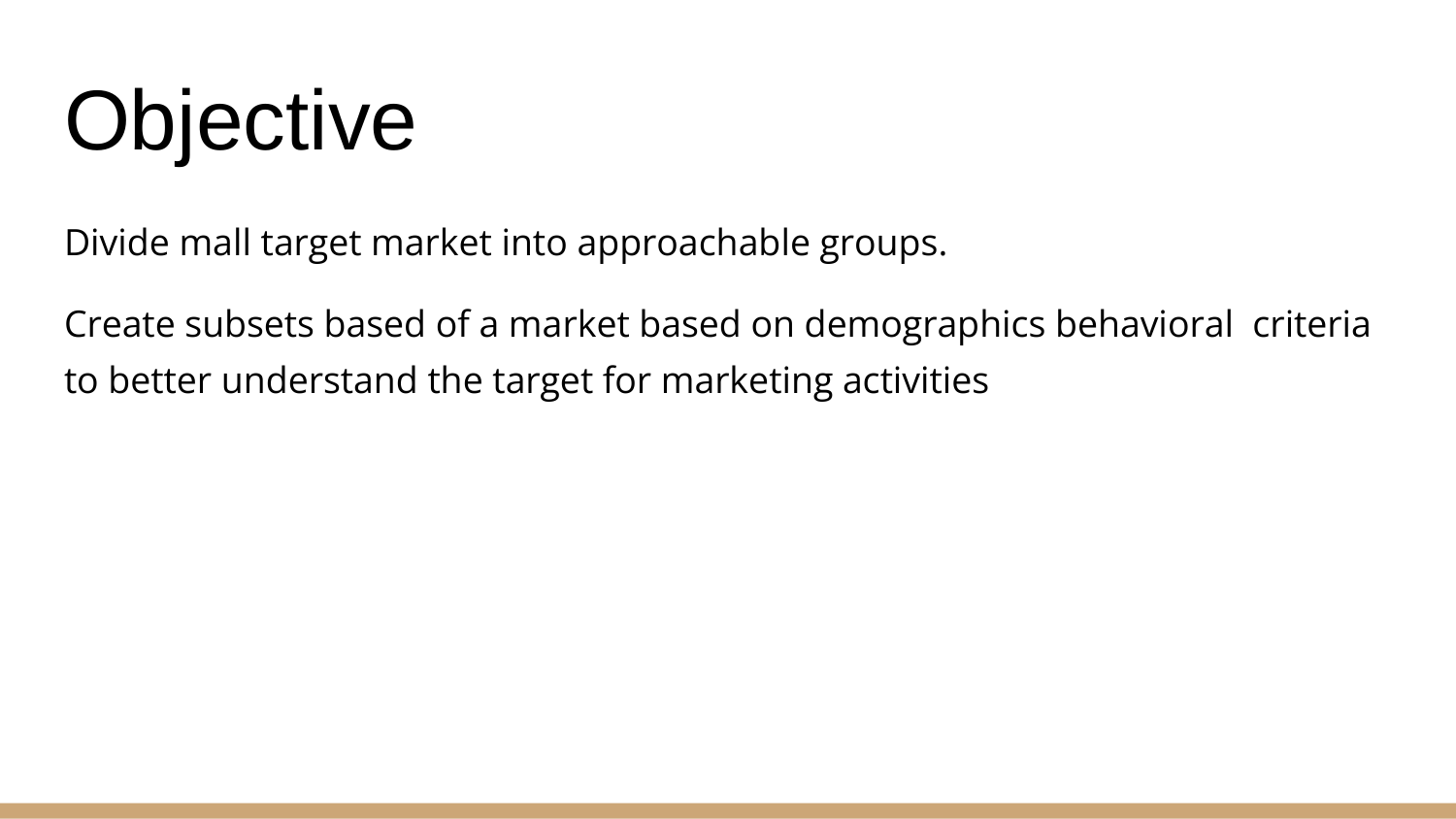

# Objective
Divide mall target market into approachable groups.
Create subsets based of a market based on demographics behavioral  criteria to better understand the target for marketing activities